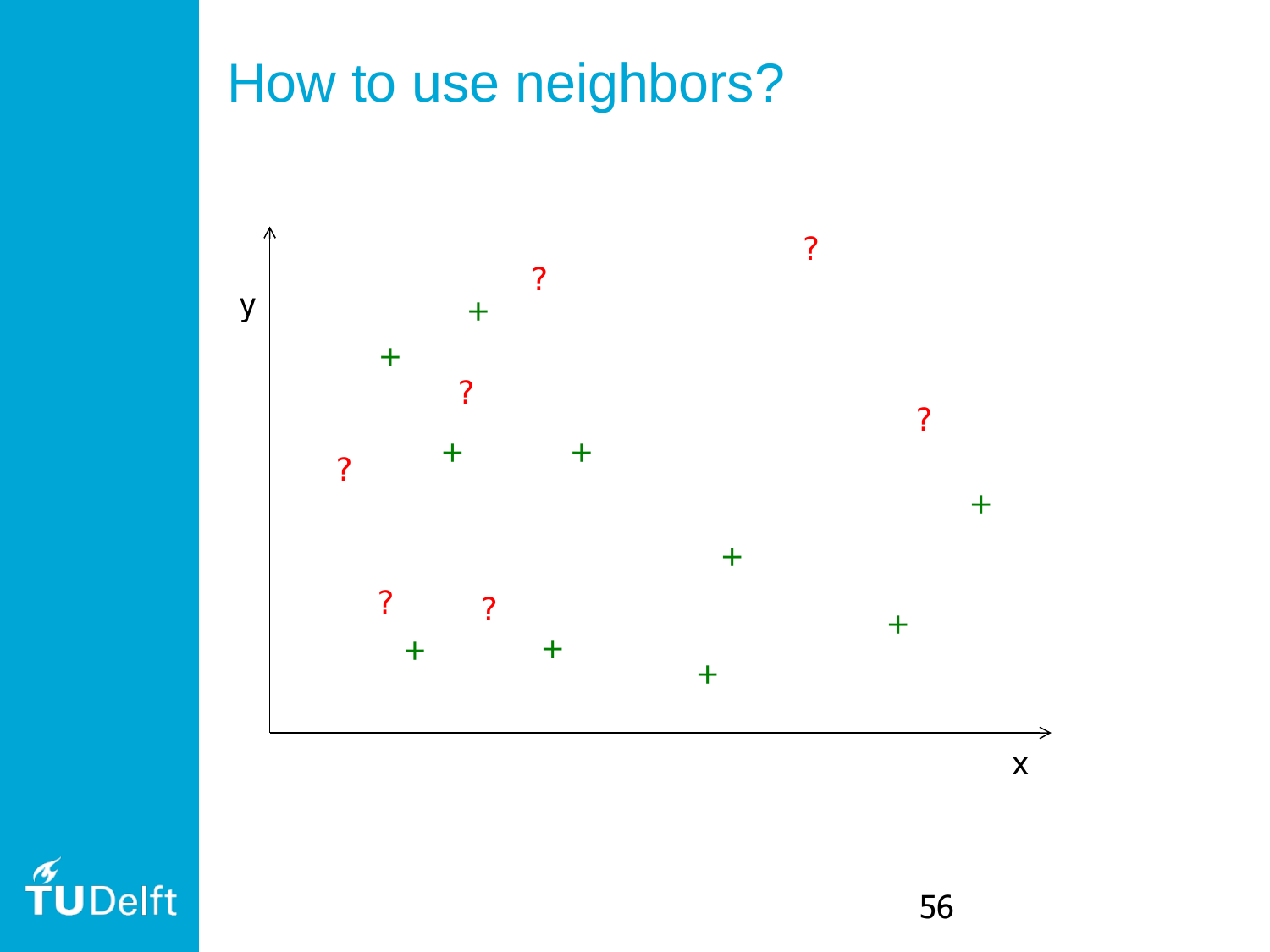

# How to use neighbors?
?
?
y
+
+
?
?
+
+
?
+
+
?
?
+
+
+
+
x
56